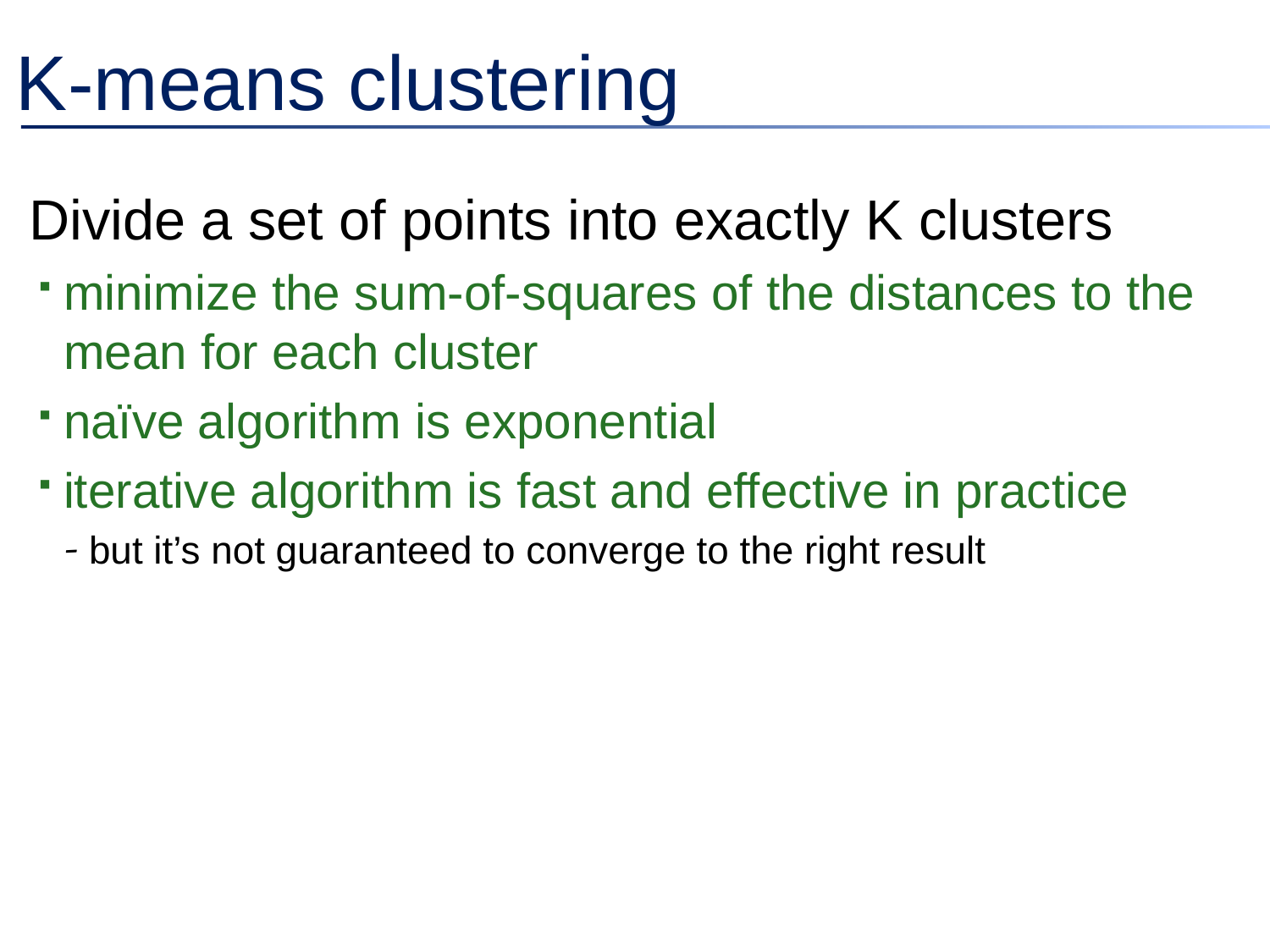

# K-means clustering
Divide a set of points into exactly K clusters
minimize the sum-of-squares of the distances to the mean for each cluster
naïve algorithm is exponential
iterative algorithm is fast and effective in practice
but it’s not guaranteed to converge to the right result